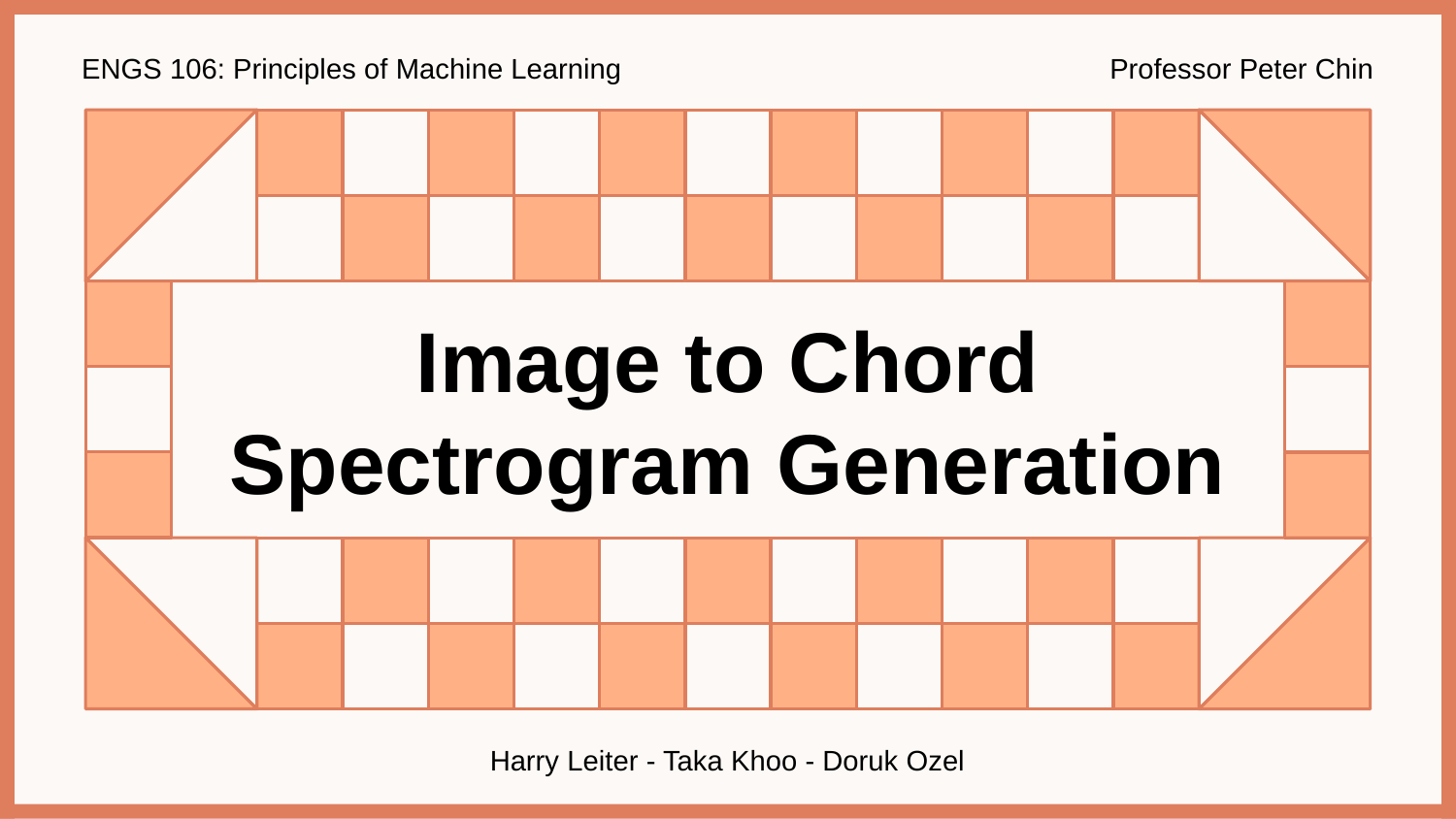

ENGS 106: Principles of Machine Learning
Professor Peter Chin
# Image to Chord Spectrogram Generation
Harry Leiter - Taka Khoo - Doruk Ozel